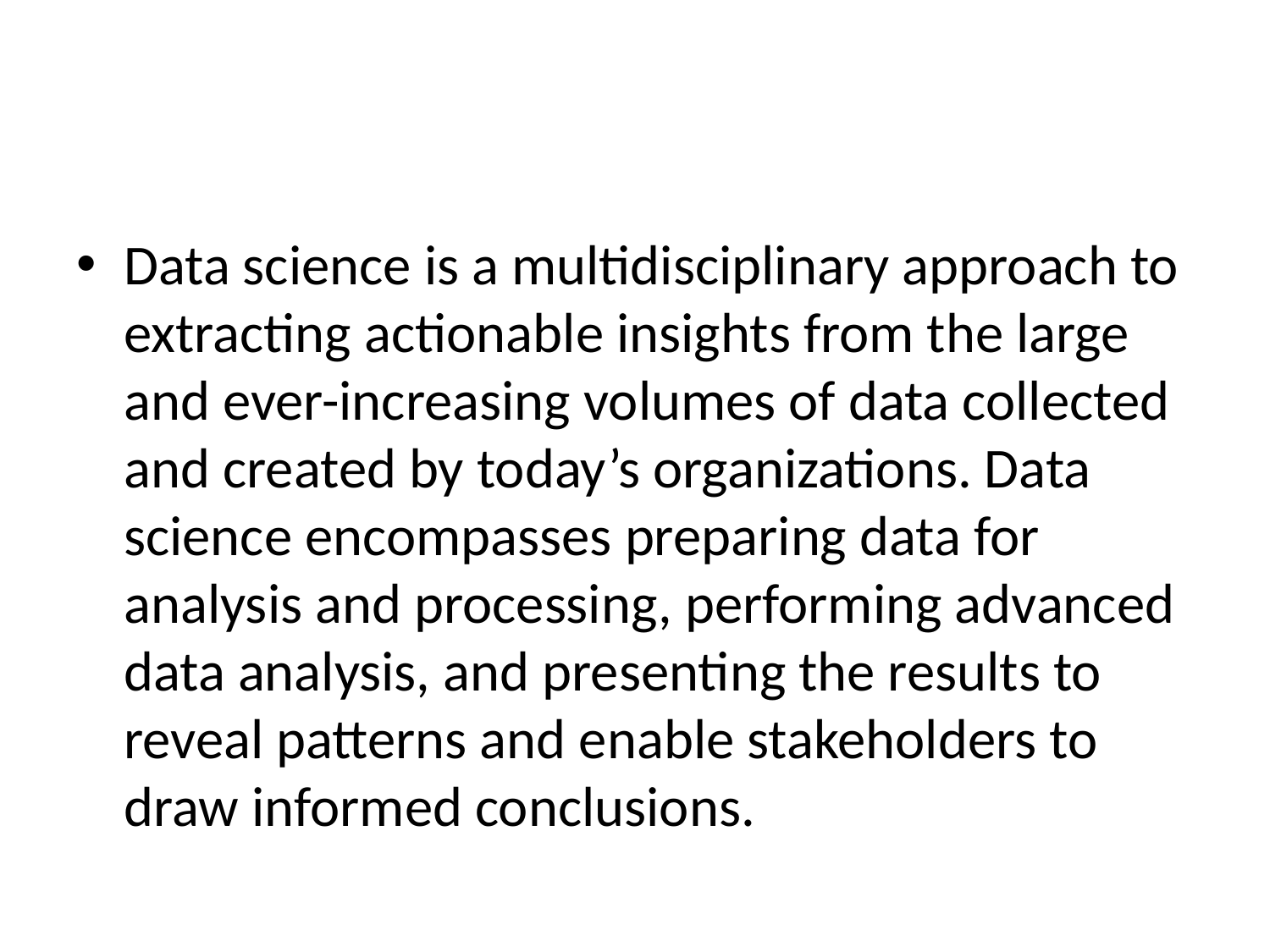

#
Data science is a multidisciplinary approach to extracting actionable insights from the large and ever-increasing volumes of data collected and created by today’s organizations. Data science encompasses preparing data for analysis and processing, performing advanced data analysis, and presenting the results to reveal patterns and enable stakeholders to draw informed conclusions.